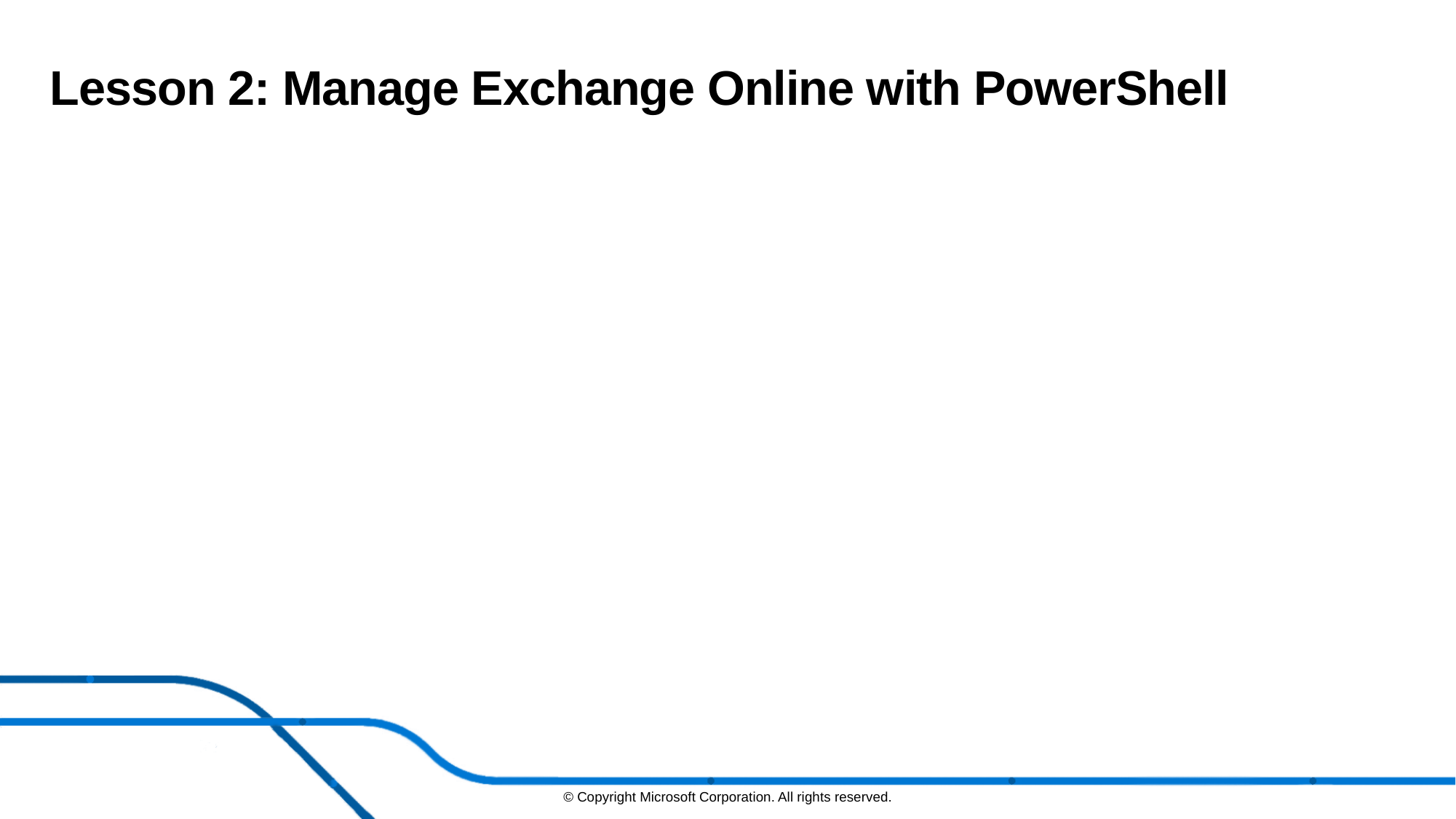

# Lesson 2: Manage Exchange Online with PowerShell